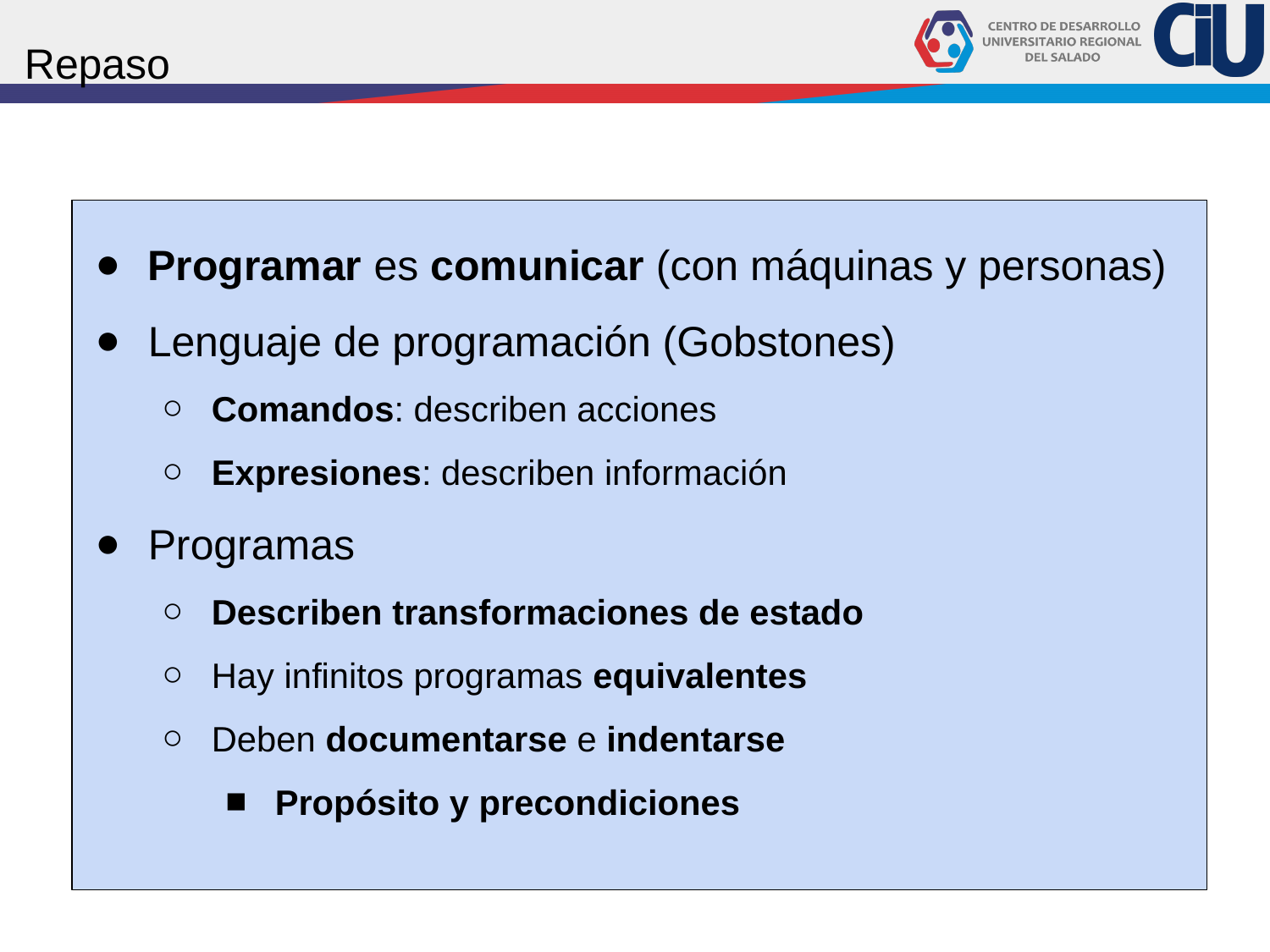

# Repaso
Programar es comunicar (con máquinas y personas)
Lenguaje de programación (Gobstones)
Comandos: describen acciones
Expresiones: describen información
Programas
Describen transformaciones de estado
Hay infinitos programas equivalentes
Deben documentarse e indentarse
Propósito y precondiciones